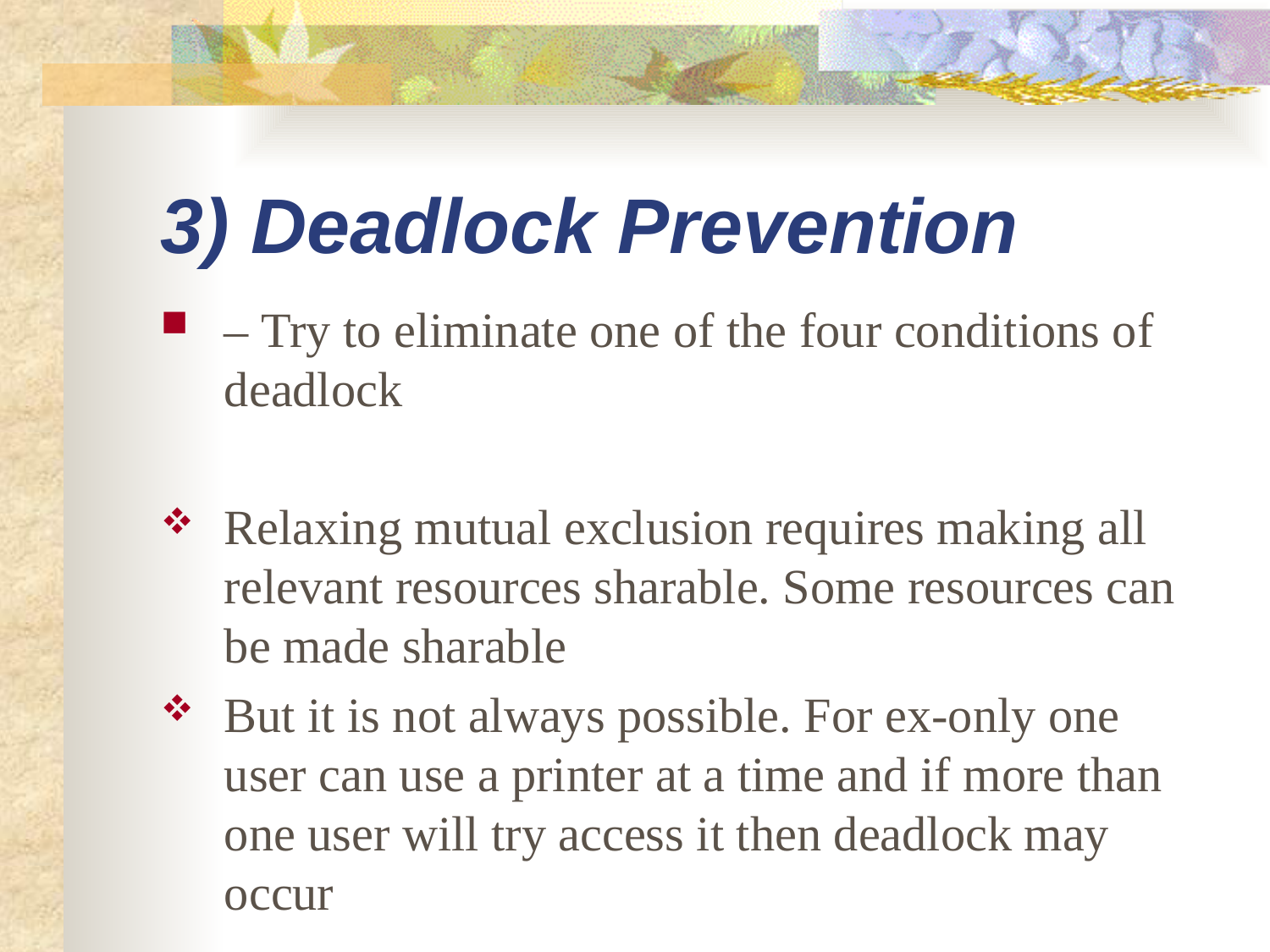

# 3) Deadlock Prevention
– Try to eliminate one of the four conditions of deadlock

Relaxing mutual exclusion requires making all relevant resources sharable. Some resources can be made sharable
But it is not always possible. For ex-only one user can use a printer at a time and if more than one user will try access it then deadlock may occur